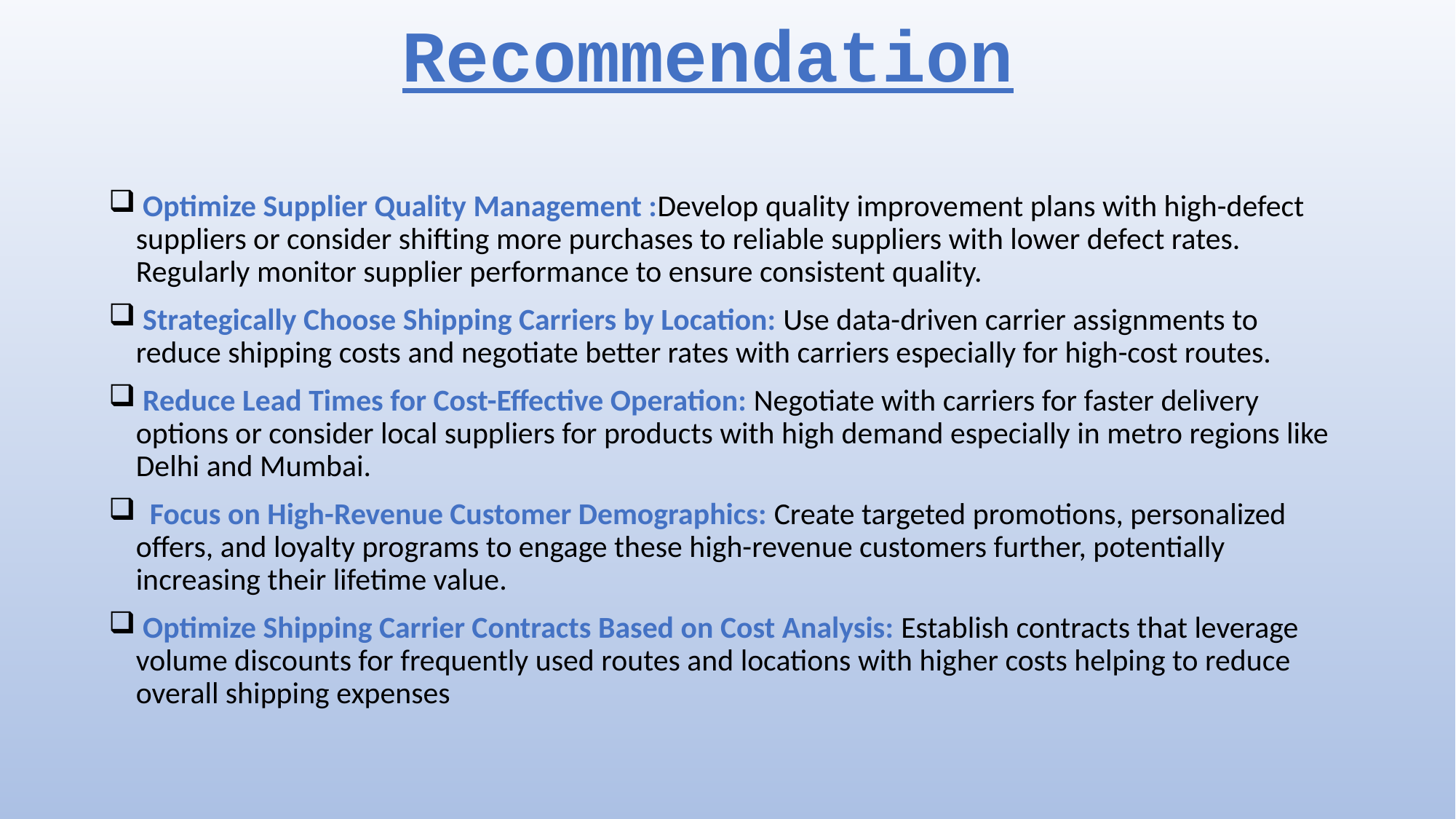

# Recommendation
 Optimize Supplier Quality Management :Develop quality improvement plans with high-defect suppliers or consider shifting more purchases to reliable suppliers with lower defect rates. Regularly monitor supplier performance to ensure consistent quality.
 Strategically Choose Shipping Carriers by Location: Use data-driven carrier assignments to reduce shipping costs and negotiate better rates with carriers especially for high-cost routes.
 Reduce Lead Times for Cost-Effective Operation: Negotiate with carriers for faster delivery options or consider local suppliers for products with high demand especially in metro regions like Delhi and Mumbai.
  Focus on High-Revenue Customer Demographics: Create targeted promotions, personalized offers, and loyalty programs to engage these high-revenue customers further, potentially increasing their lifetime value.
 Optimize Shipping Carrier Contracts Based on Cost Analysis: Establish contracts that leverage volume discounts for frequently used routes and locations with higher costs helping to reduce overall shipping expenses